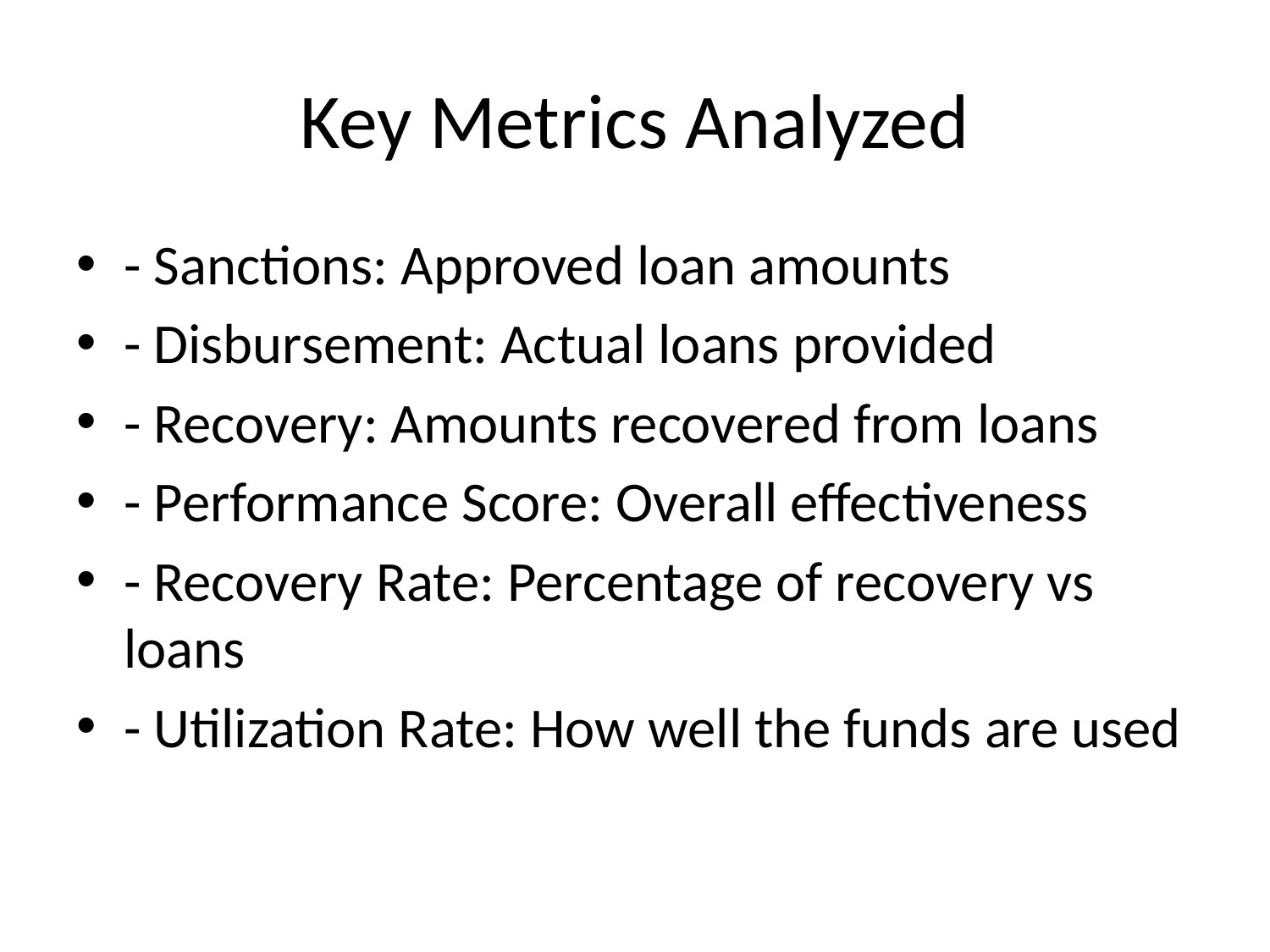

# Key Metrics Analyzed
- Sanctions: Approved loan amounts
- Disbursement: Actual loans provided
- Recovery: Amounts recovered from loans
- Performance Score: Overall effectiveness
- Recovery Rate: Percentage of recovery vs loans
- Utilization Rate: How well the funds are used